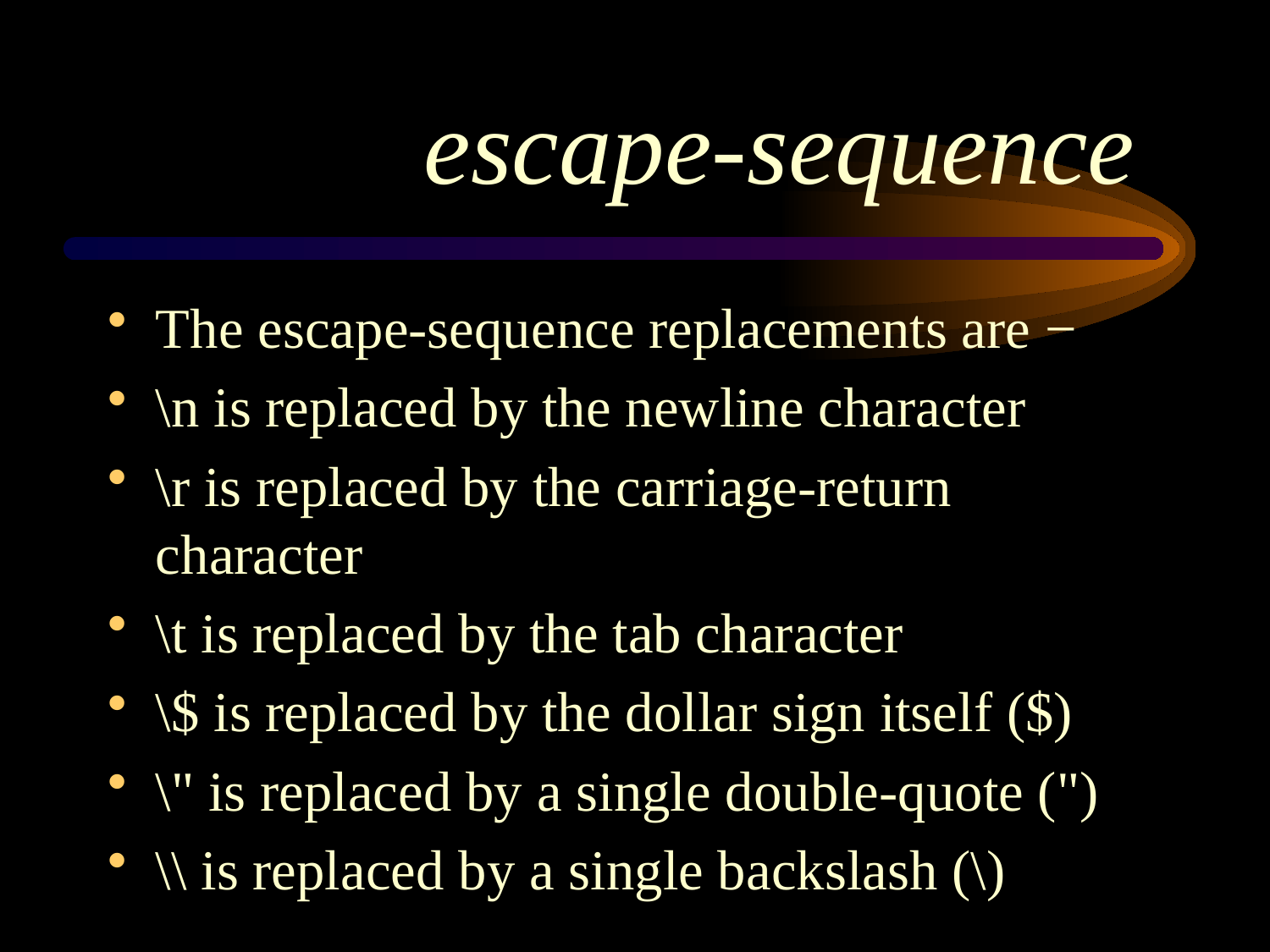

# escape-sequence
The escape-sequence replacements are −
\n is replaced by the newline character
\r is replaced by the carriage-return character
\t is replaced by the tab character
\$ is replaced by the dollar sign itself ($)
\" is replaced by a single double-quote (")
\\ is replaced by a single backslash (\)